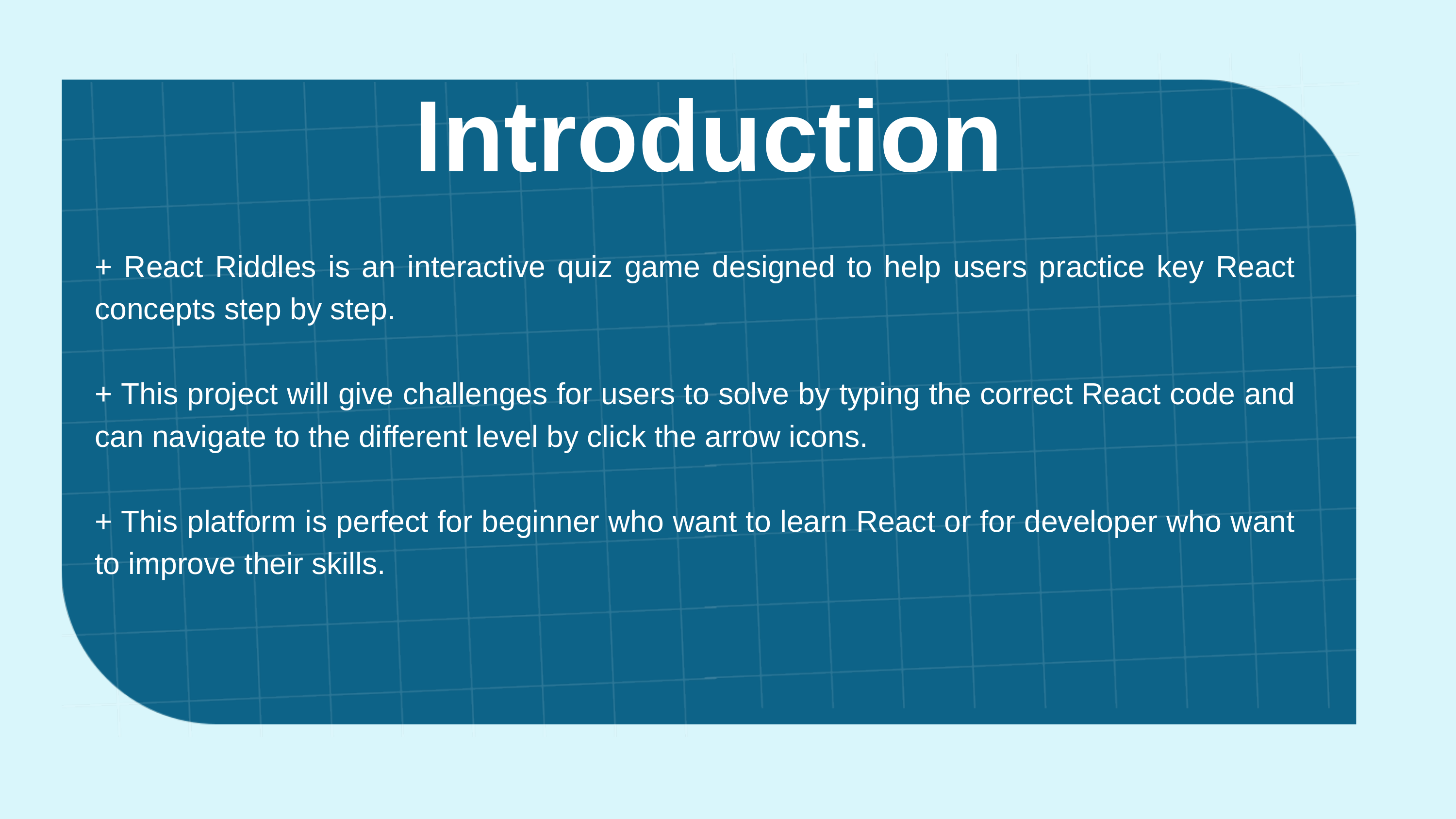

Introduction

+ React Riddles is an interactive quiz game designed to help users practice key React concepts step by step.

+ This project will give challenges for users to solve by typing the correct React code and can navigate to the different level by click the arrow icons.

+ This platform is perfect for beginner who want to learn React or for developer who want to improve their skills.